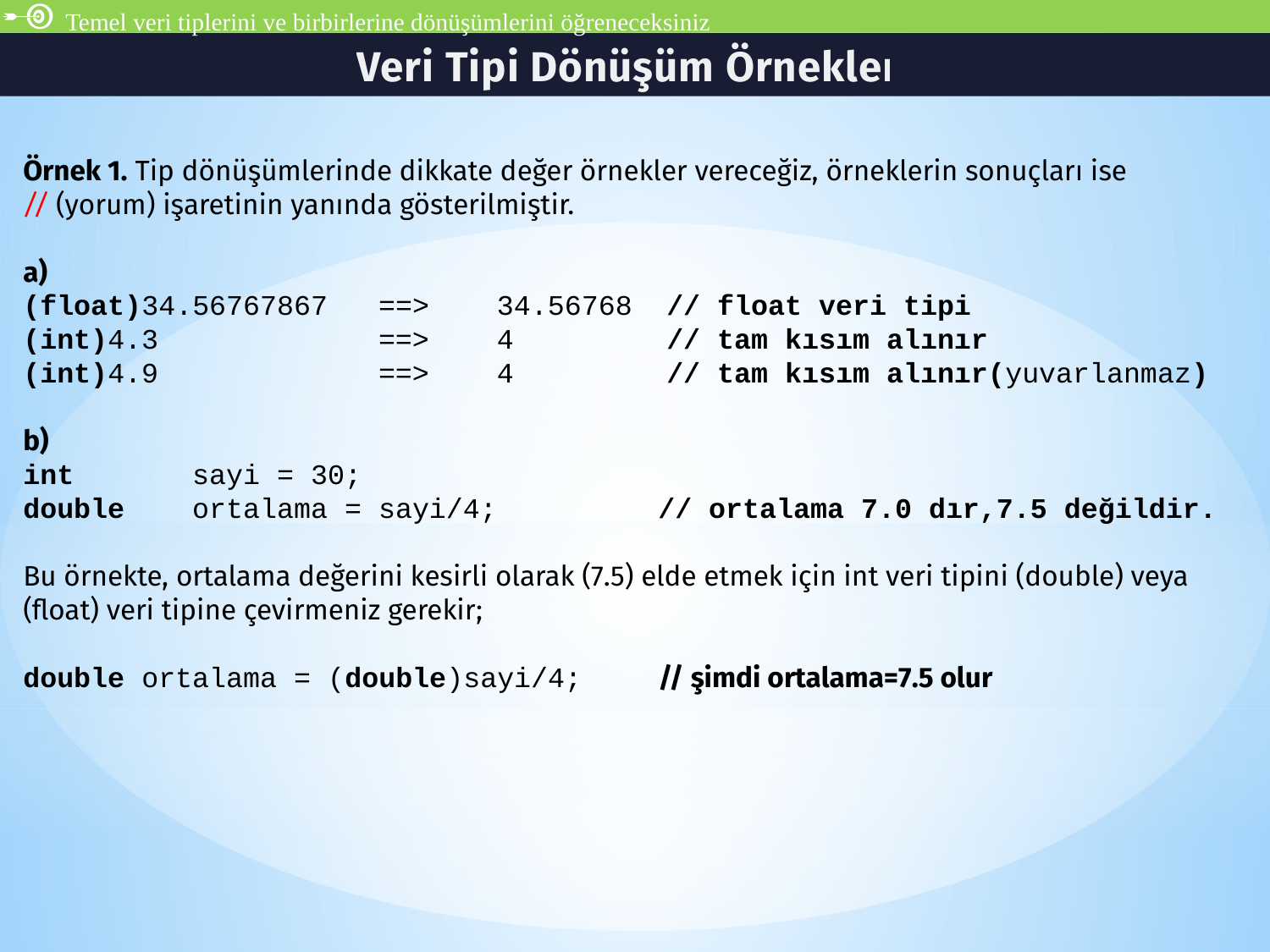

Temel veri tiplerini ve birbirlerine dönüşümlerini öğreneceksiniz

Veri Tipi Dönüşüm Örnekleri
Örnek 1. Tip dönüşümlerinde dikkate değer örnekler vereceğiz, örneklerin sonuçları ise
// (yorum) işaretinin yanında gösterilmiştir.

a)
(float)34.56767867   ==>    34.56768  // float veri tipi
(int)4.3             ==>    4         // tam kısım alınır
(int)4.9             ==>    4         // tam kısım alınır(yuvarlanmaz)

b)
int       sayi = 30;
double    ortalama = sayi/4;    	// ortalama 7.0 dır,7.5 değildir.

Bu örnekte, ortalama değerini kesirli olarak (7.5) elde etmek için int veri tipini (double) veya (float) veri tipine çevirmeniz gerekir;

double ortalama = (double)sayi/4; 	// şimdi ortalama=7.5 olur